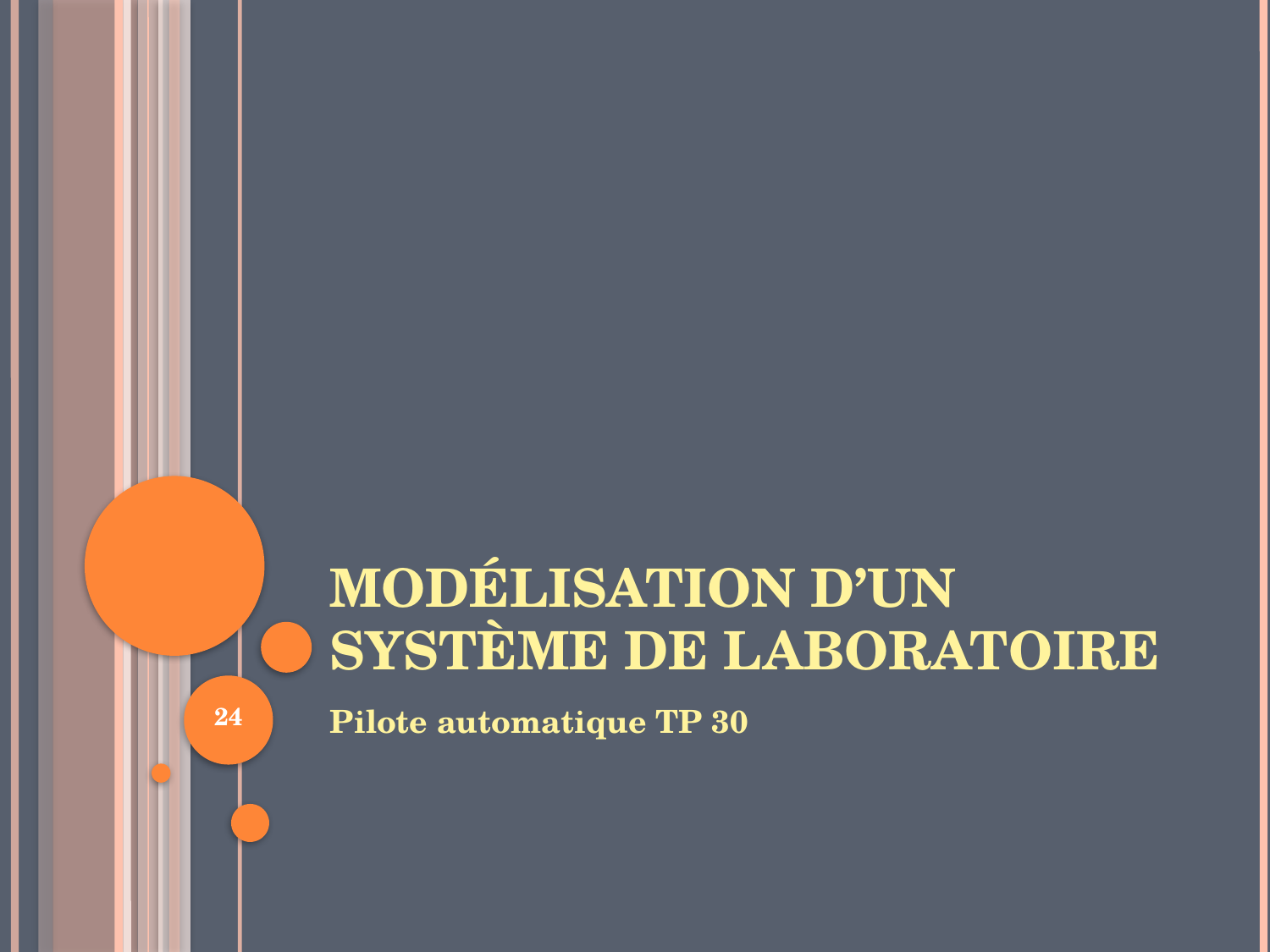

# Modélisation d’un système de laboratoire
24
Pilote automatique TP 30